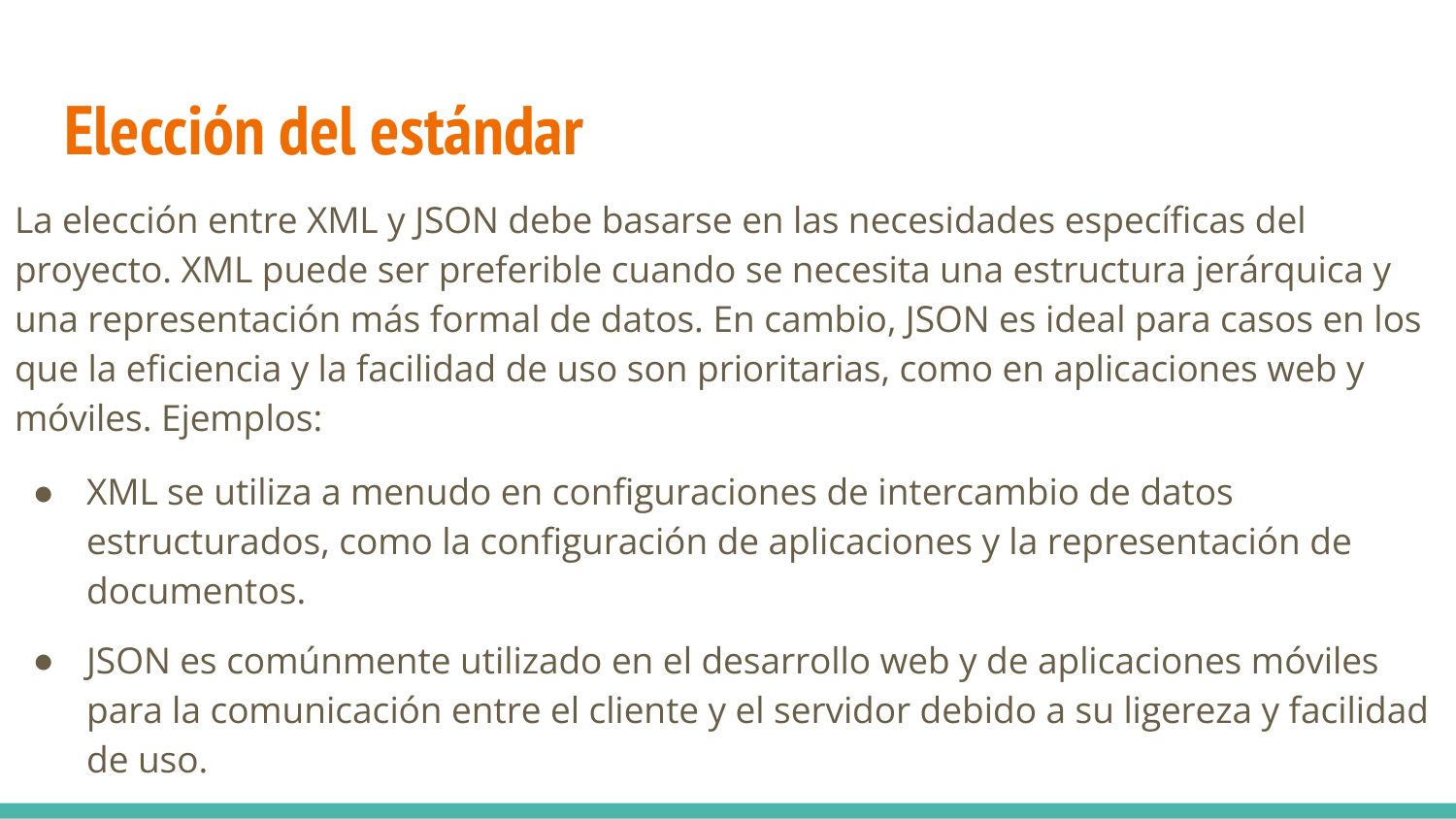

# Elección del estándar
La elección entre XML y JSON debe basarse en las necesidades específicas del proyecto. XML puede ser preferible cuando se necesita una estructura jerárquica y una representación más formal de datos. En cambio, JSON es ideal para casos en los que la eficiencia y la facilidad de uso son prioritarias, como en aplicaciones web y móviles. Ejemplos:
XML se utiliza a menudo en configuraciones de intercambio de datos estructurados, como la configuración de aplicaciones y la representación de documentos.
JSON es comúnmente utilizado en el desarrollo web y de aplicaciones móviles para la comunicación entre el cliente y el servidor debido a su ligereza y facilidad de uso.